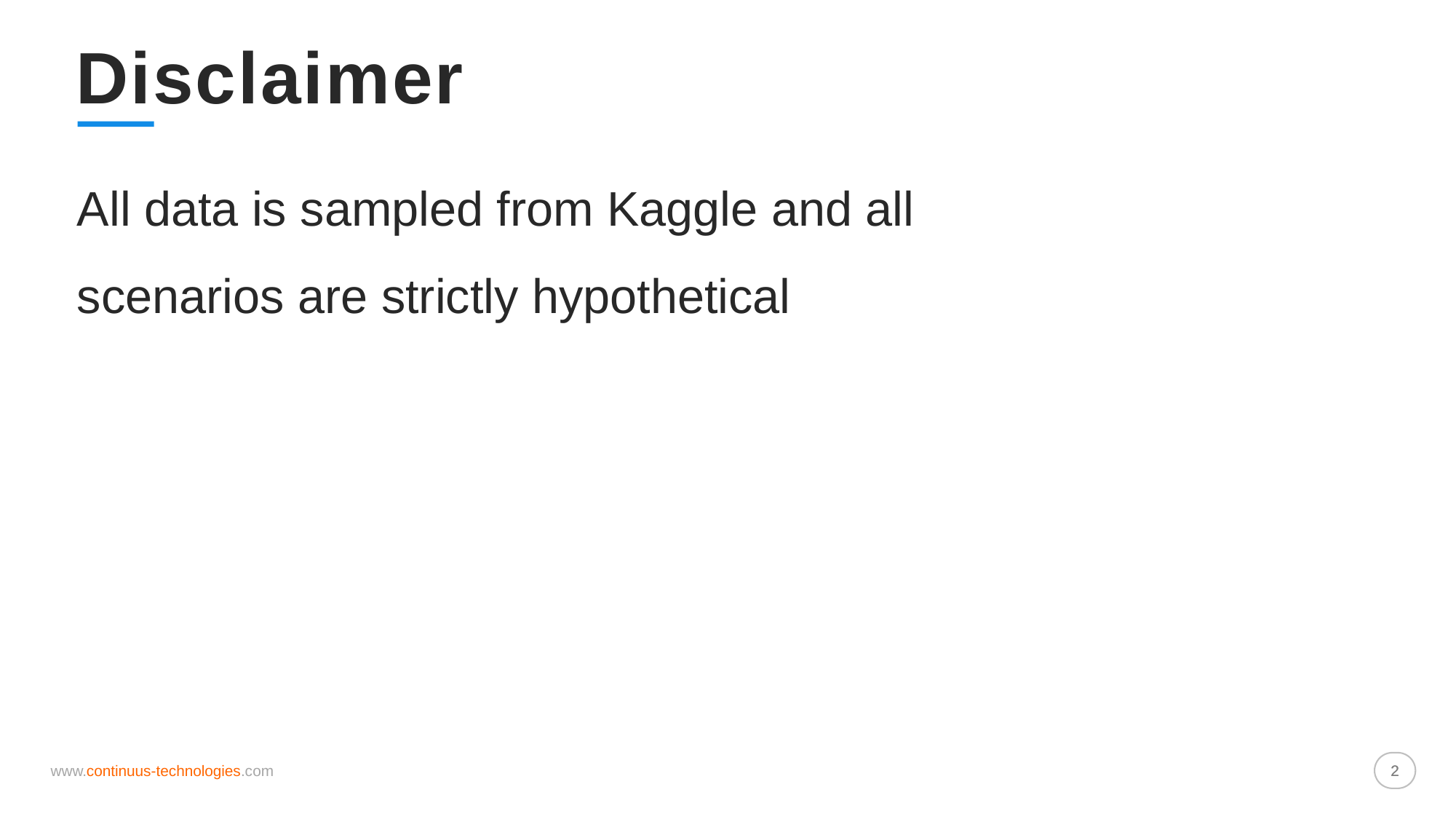

Disclaimer
All data is sampled from Kaggle and all scenarios are strictly hypothetical
2
2